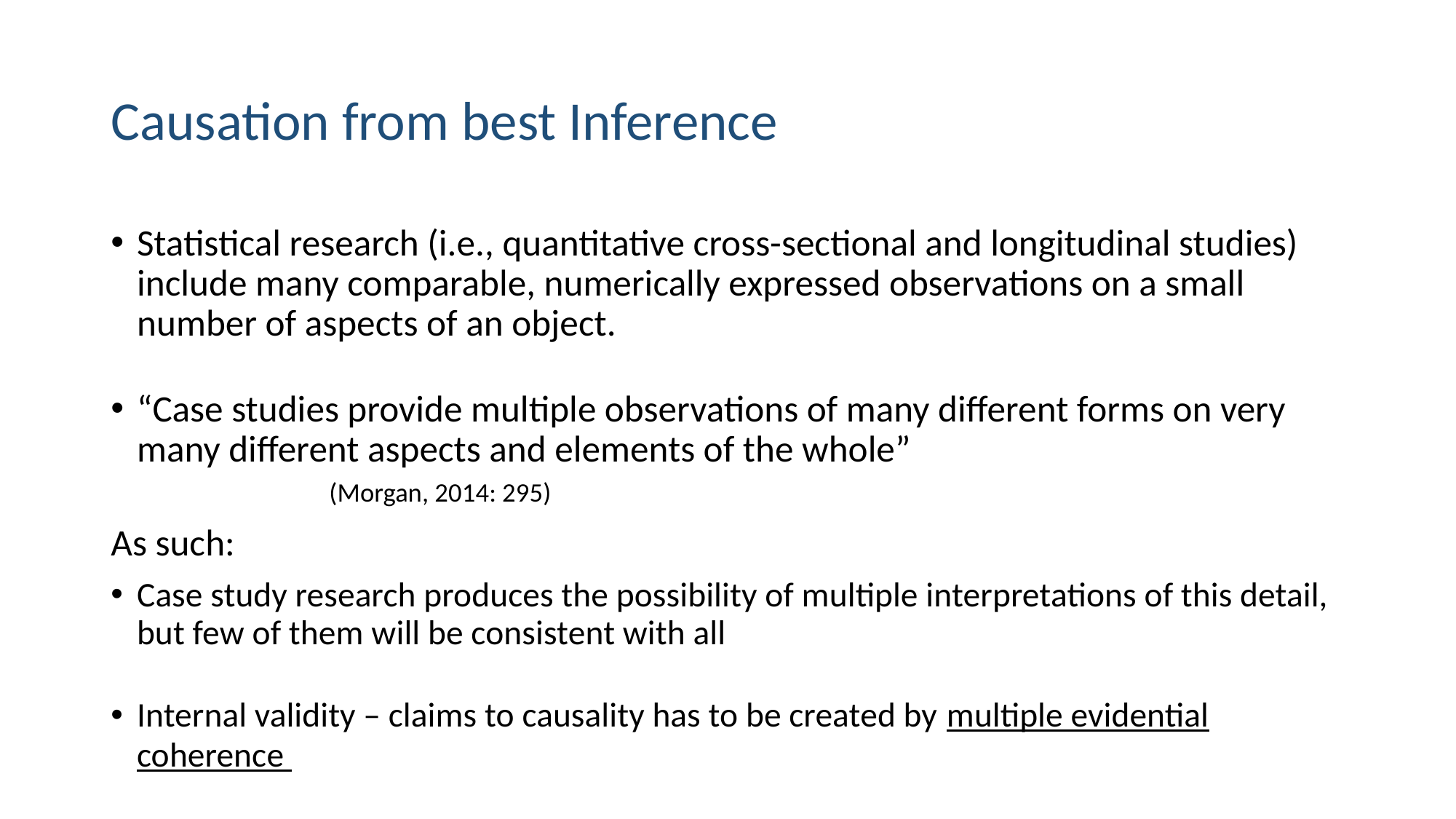

# Causation from best Inference
Statistical research (i.e., quantitative cross-sectional and longitudinal studies) include many comparable, numerically expressed observations on a small number of aspects of an object.

“Case studies provide multiple observations of many different forms on very many different aspects and elements of the whole”		            						  	                              (Morgan, 2014: 295)
As such:
Case study research produces the possibility of multiple interpretations of this detail, but few of them will be consistent with all

Internal validity – claims to causality has to be created by multiple evidential coherence